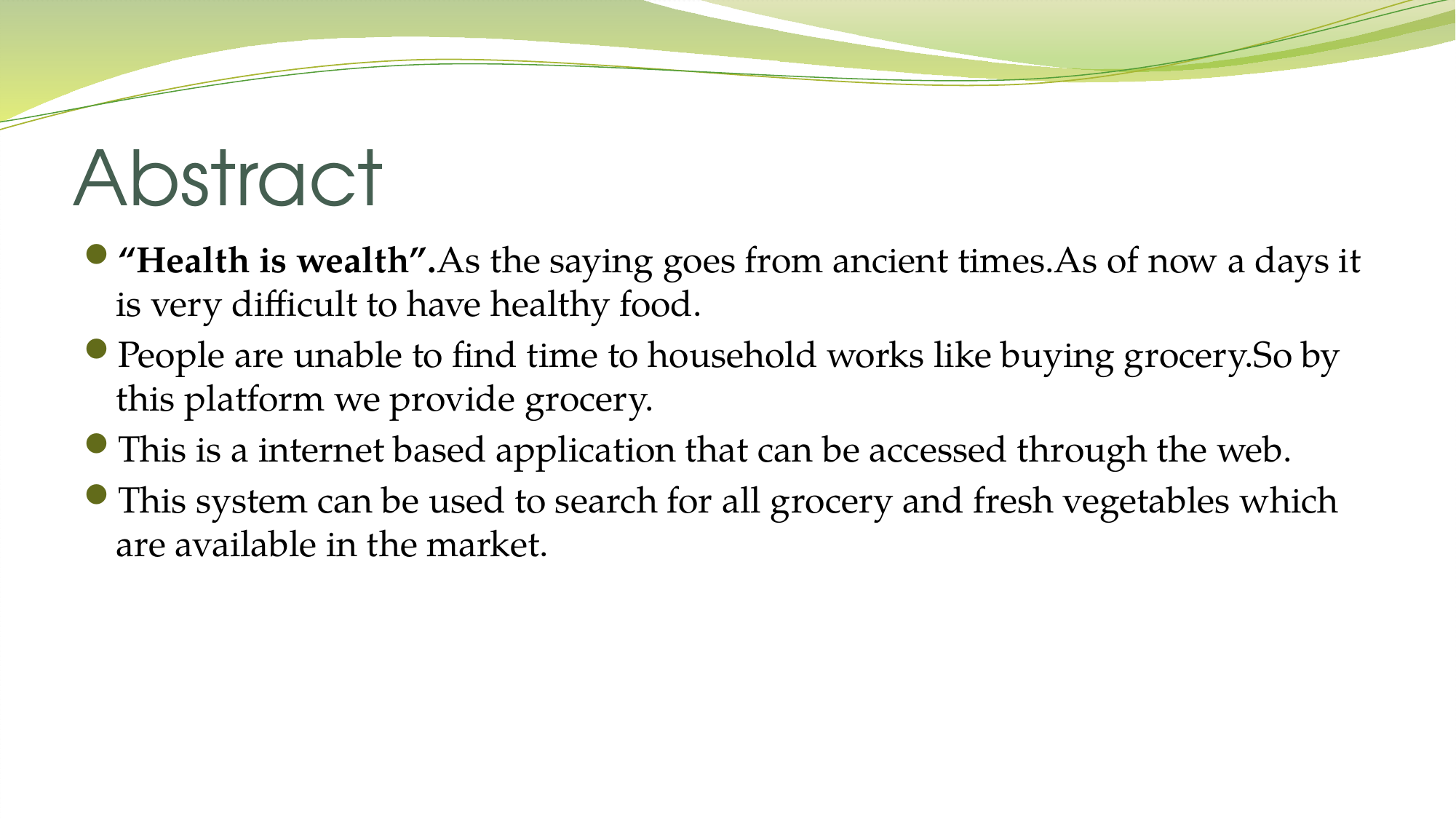

# Abstract
“Health is wealth”.As the saying goes from ancient times.As of now a days it is very difficult to have healthy food.
People are unable to find time to household works like buying grocery.So by this platform we provide grocery.
This is a internet based application that can be accessed through the web.
This system can be used to search for all grocery and fresh vegetables which are available in the market.